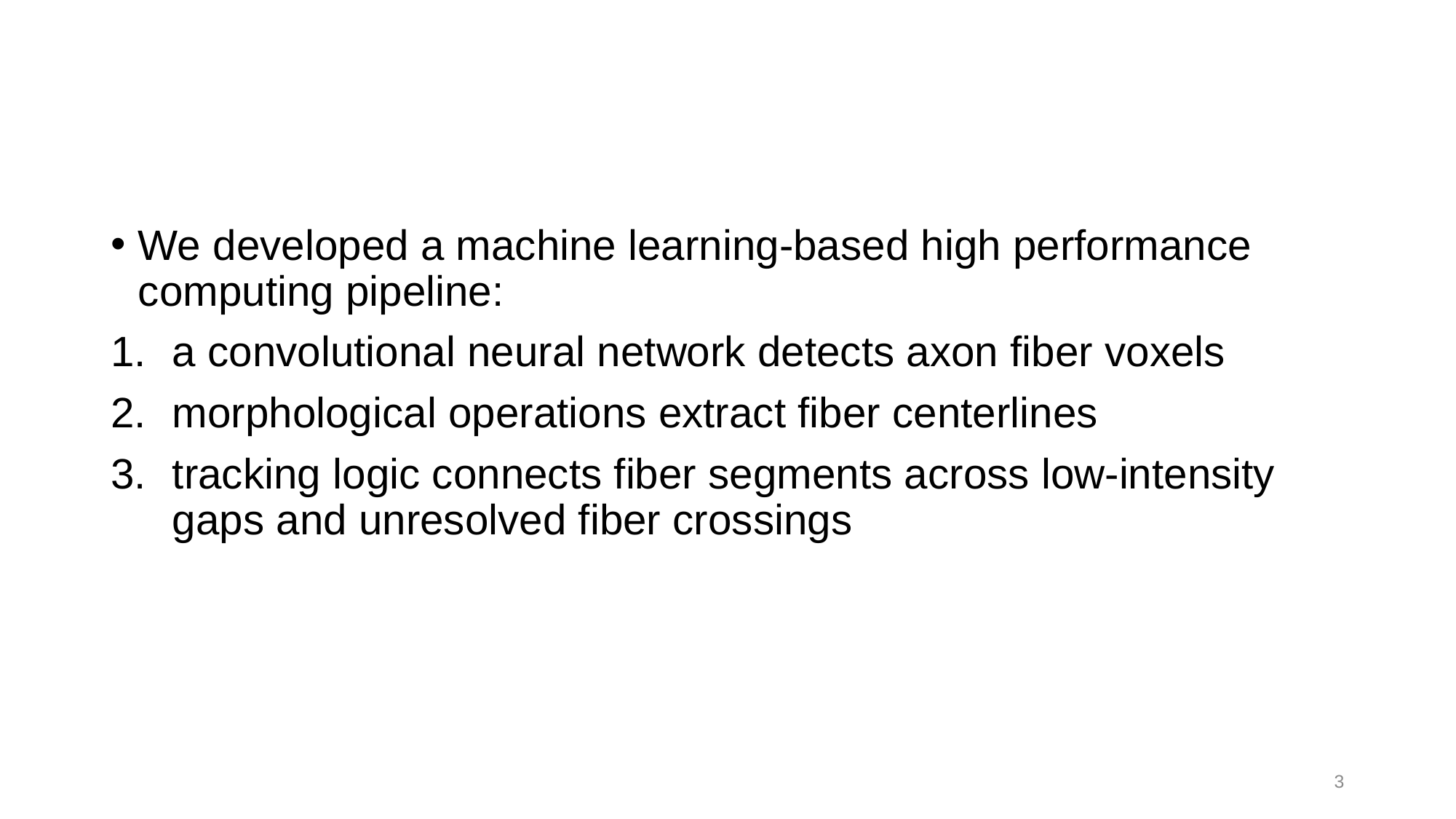

We developed a machine learning-based high performance computing pipeline:
a convolutional neural network detects axon fiber voxels
morphological operations extract fiber centerlines
tracking logic connects fiber segments across low-intensity gaps and unresolved fiber crossings
3